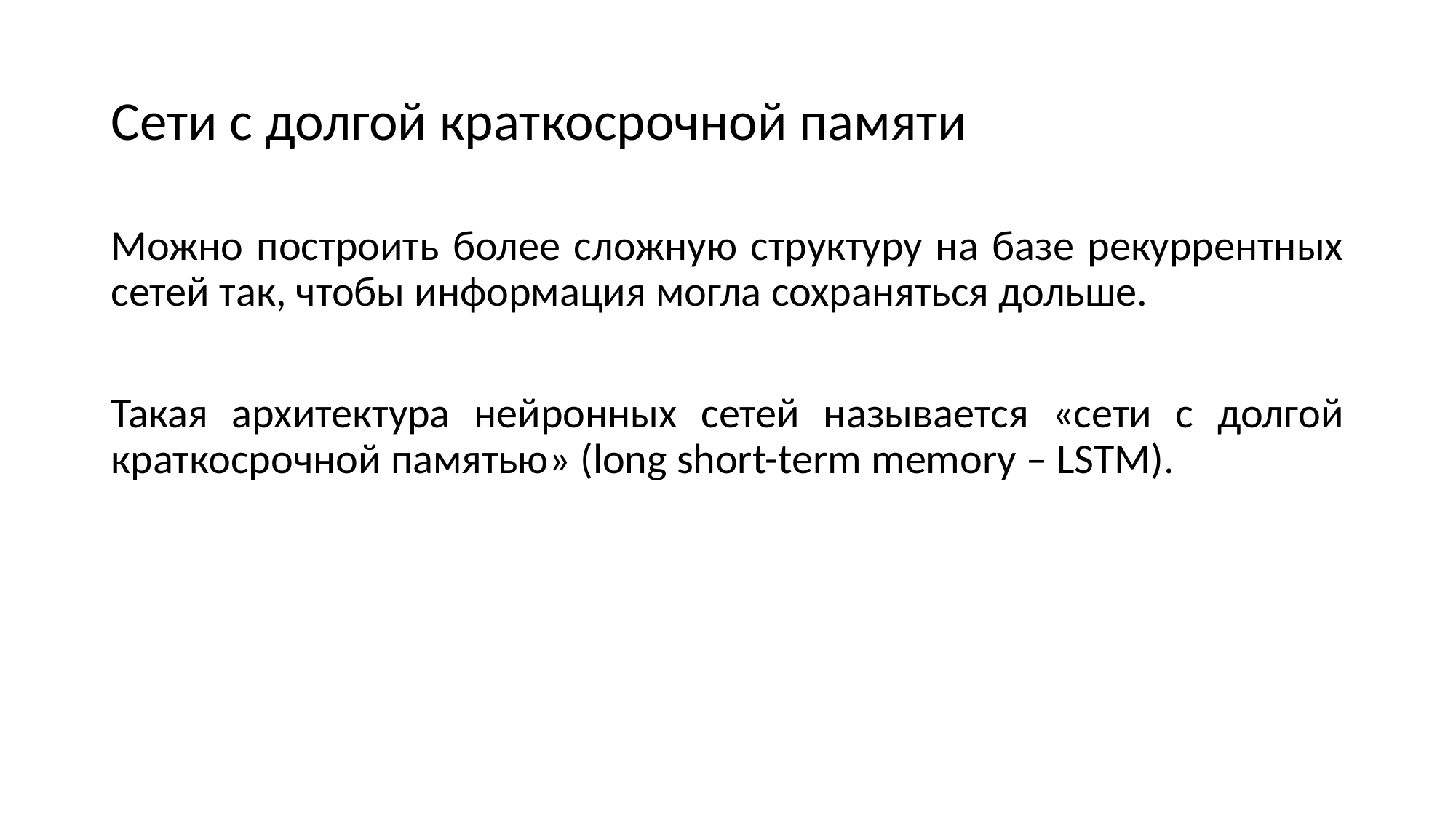

# Сети с долгой краткосрочной памяти
Можно построить более сложную структуру на базе рекуррентных сетей так, чтобы информация могла сохраняться дольше.

Такая архитектура нейронных сетей называется «сети с долгой краткосрочной памятью» (long short-term memory – LSTM).